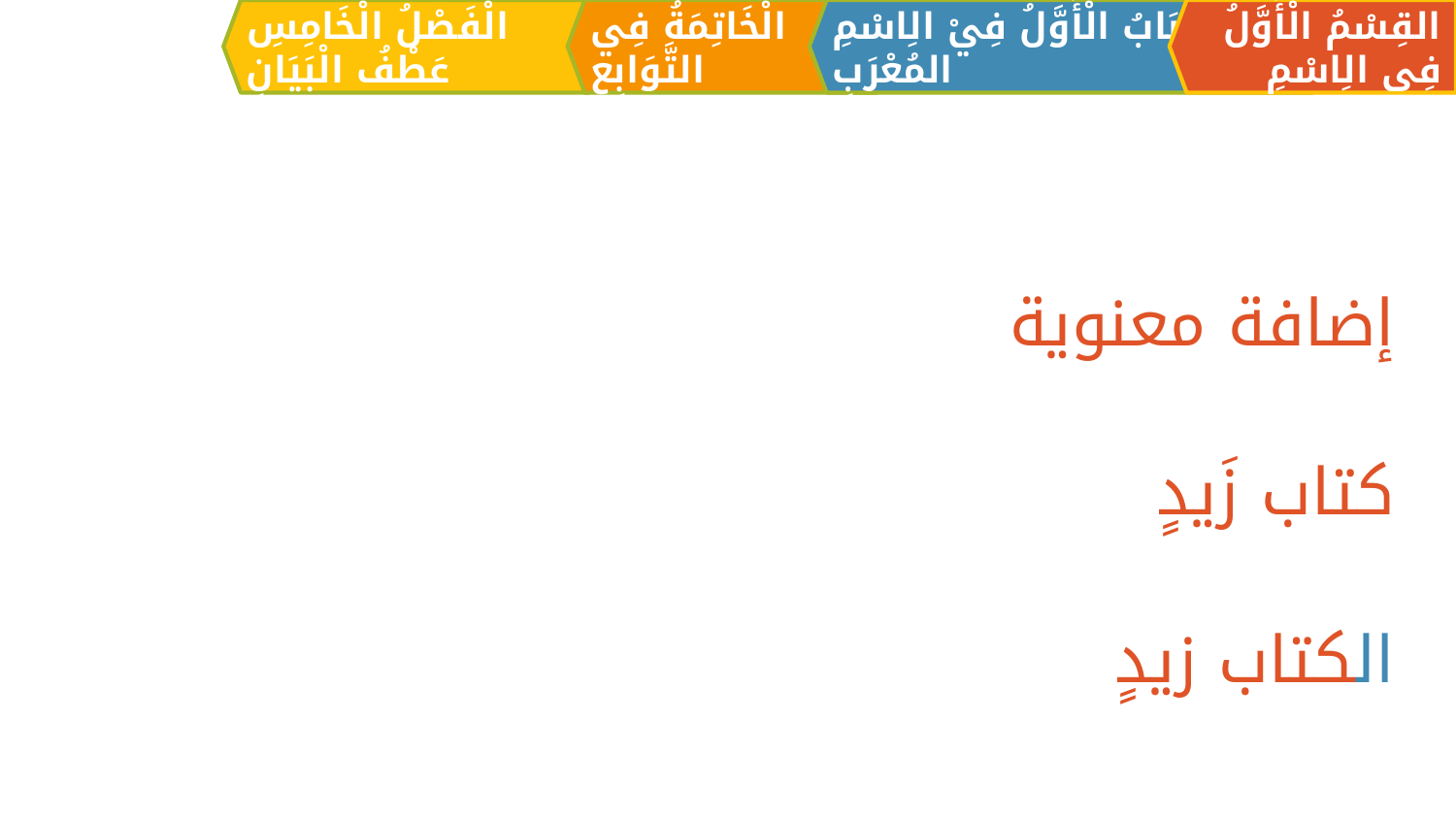

الْفَصْلُ الْخَامِسِ عَطْفُ الْبَيَانِ
الْخَاتِمَةُ فِي التَّوَابِعِ
القِسْمُ الْأَوَّلُ فِي الِاسْمِ
اَلبَابُ الْأَوَّلُ فِيْ الِاسْمِ المُعْرَبِ
إضافة معنوية
	كتاب زَيدٍ
	الكتاب زيدٍ